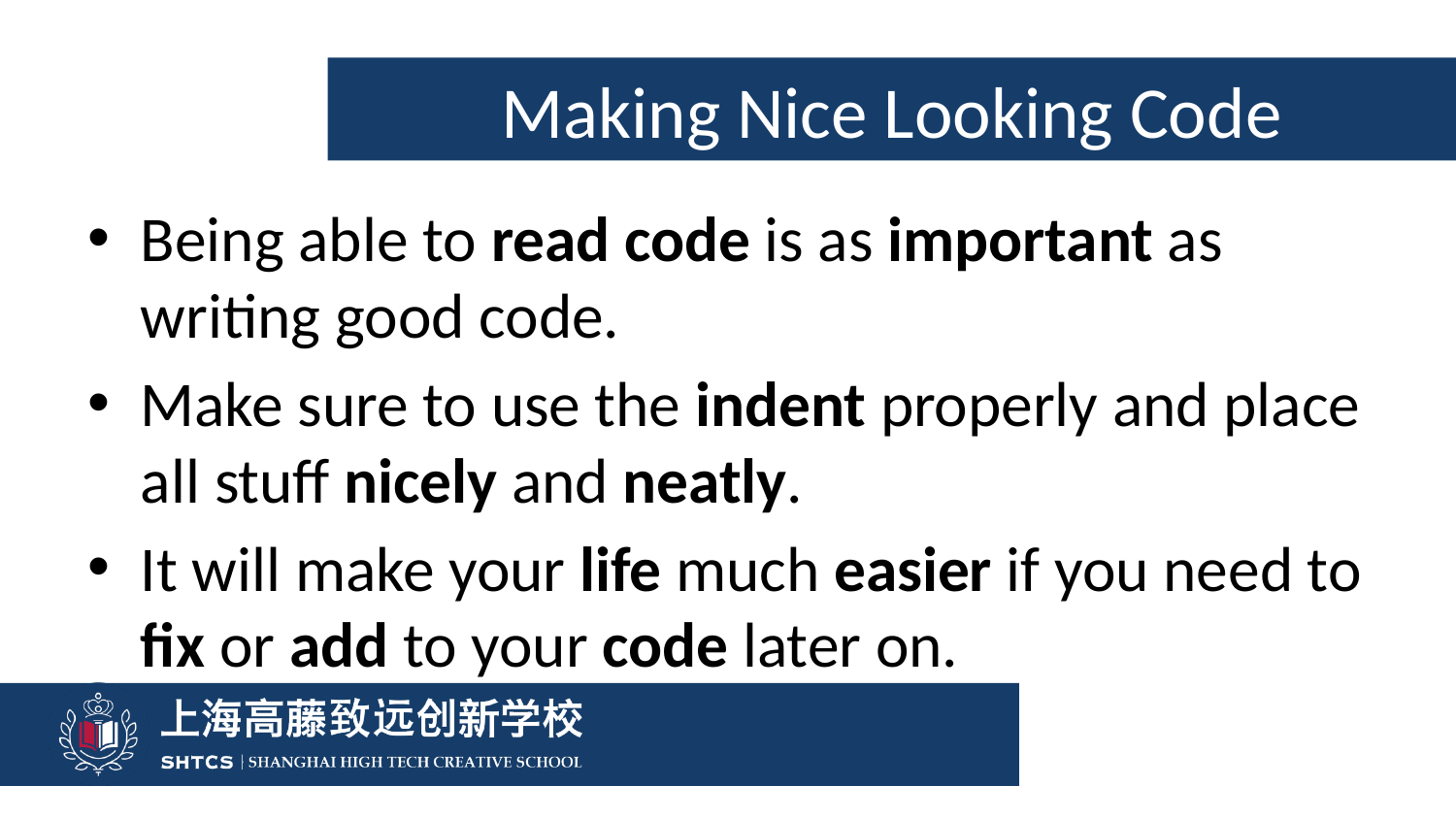

# Making Nice Looking Code
Being able to read code is as important as writing good code.
Make sure to use the indent properly and place all stuff nicely and neatly.
It will make your life much easier if you need to fix or add to your code later on.